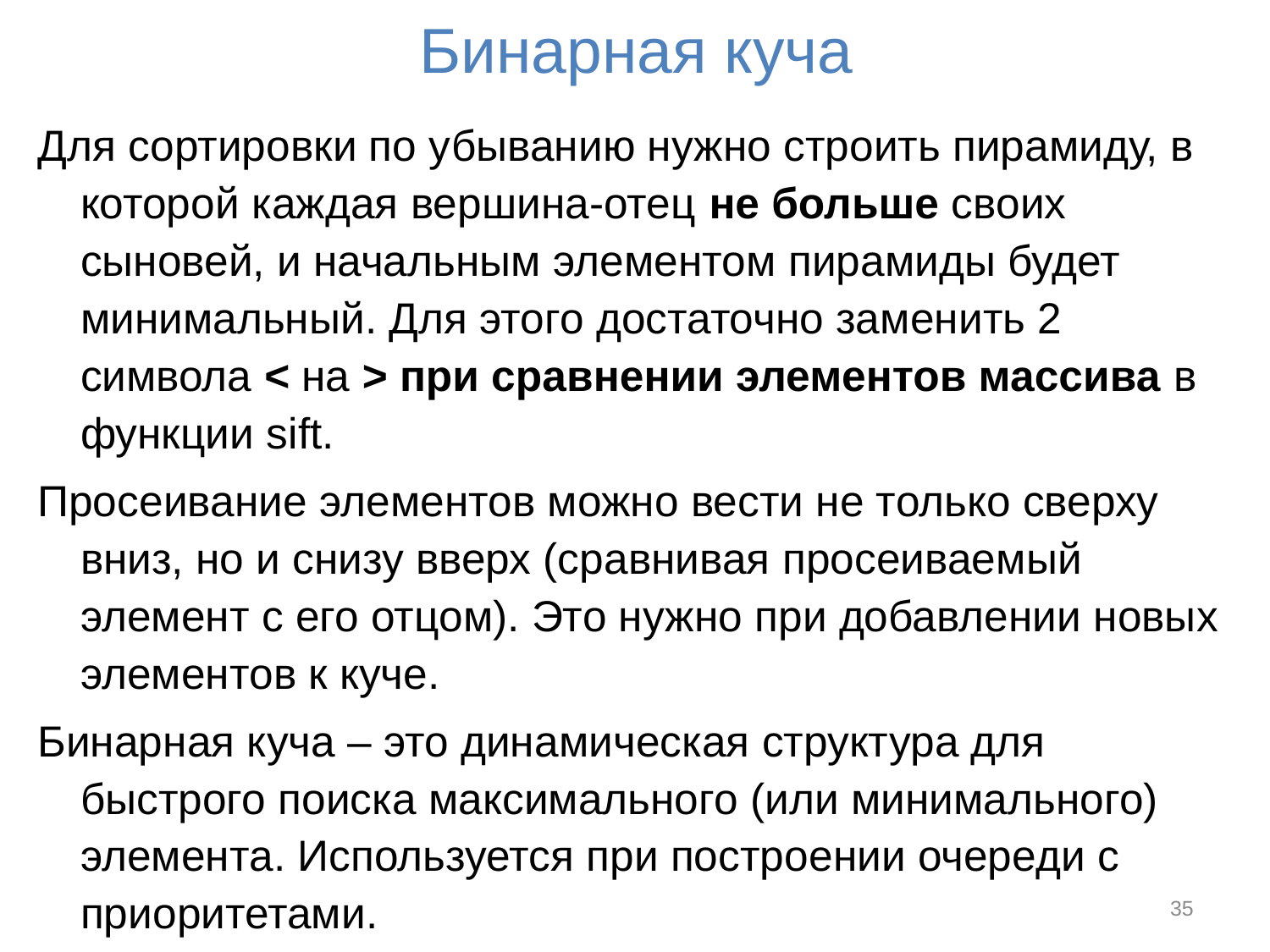

# Бинарная куча
Для сортировки по убыванию нужно строить пирамиду, в которой каждая вершина-отец не больше своих сыновей, и начальным элементом пирамиды будет минимальный. Для этого достаточно заменить 2 символа < на > при сравнении элементов массива в функции sift.
Просеивание элементов можно вести не только сверху вниз, но и снизу вверх (сравнивая просеиваемый элемент с его отцом). Это нужно при добавлении новых элементов к куче.
Бинарная куча – это динамическая структура для быстрого поиска максимального (или минимального) элемента. Используется при построении очереди с приоритетами.
35